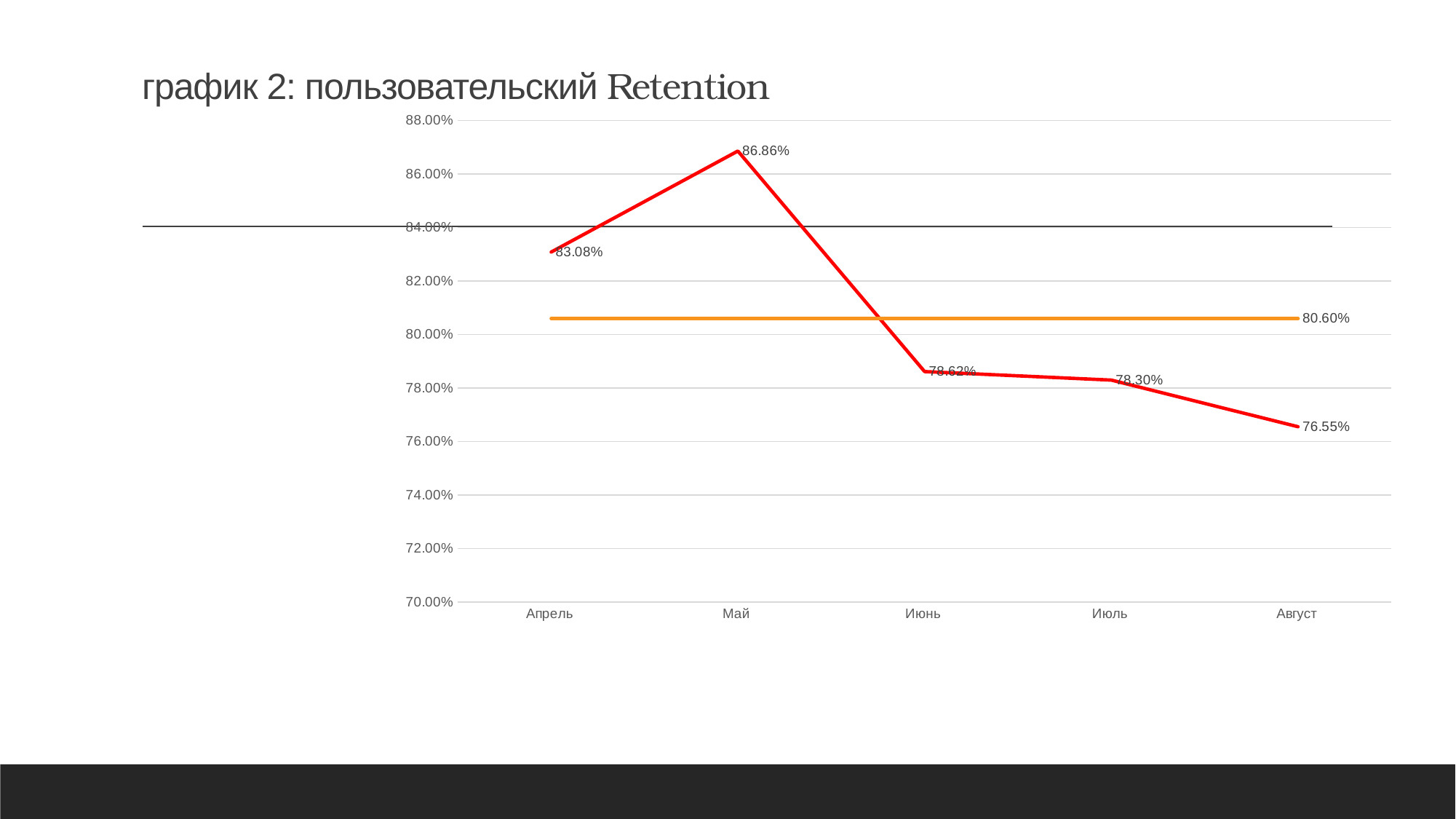

# график 2: пользовательский Retention

### Chart

| Category | Retention  | Ср. Геометрический  |
|---|---|---|
| Апрель  | 0.8308457711442786 | 0.806 |
| Май  | 0.8686271864370038 | 0.806 |
| Июнь  | 0.7861606758690689 | 0.806 |
| Июль  | 0.7829812317255962 | 0.806 |
| Август  | 0.7655348464667058 | 0.806 |